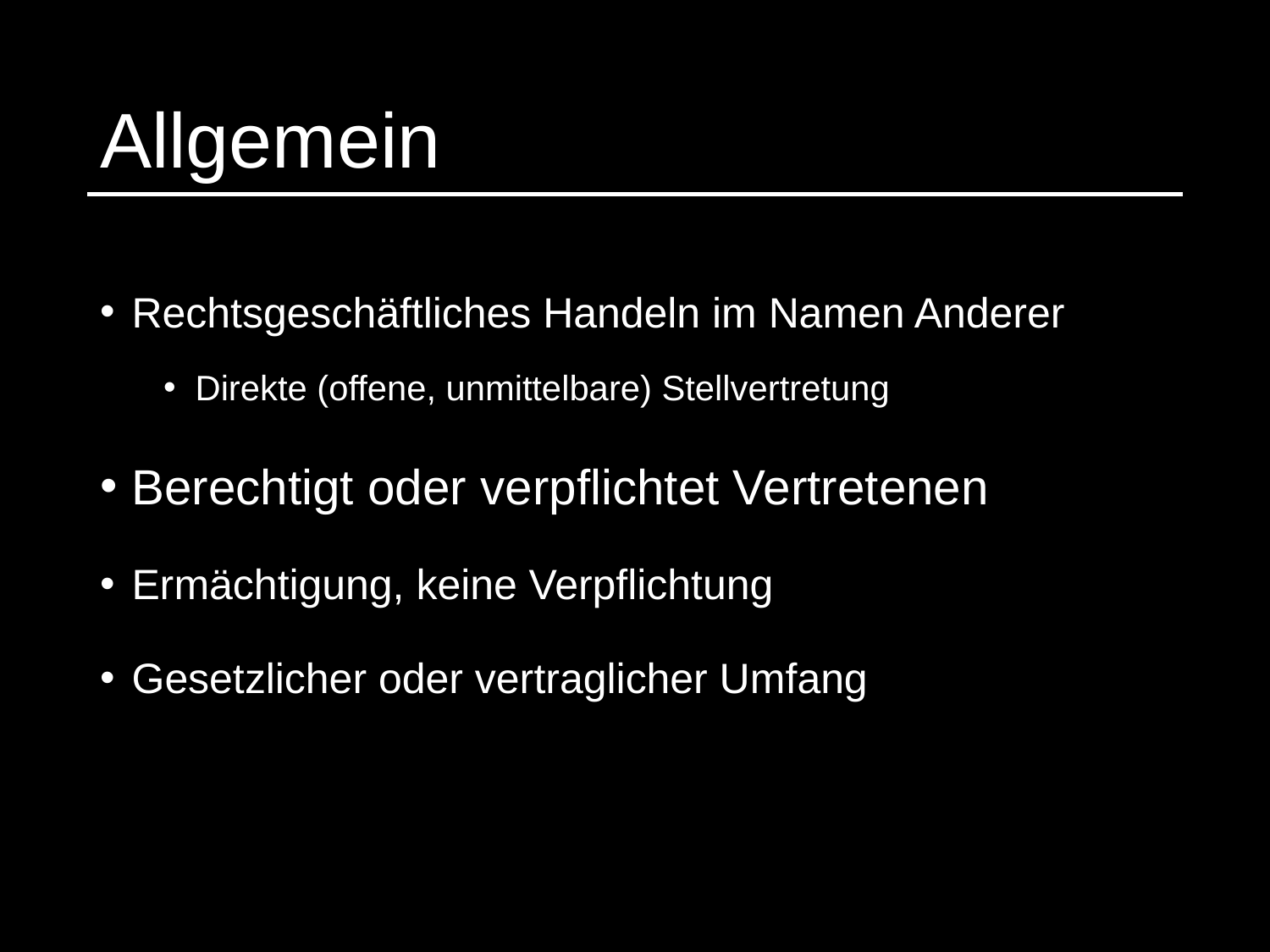

# Allgemein
Rechtsgeschäftliches Handeln im Namen Anderer
Direkte (offene, unmittelbare) Stellvertretung
Berechtigt oder verpflichtet Vertretenen
Ermächtigung, keine Verpflichtung
Gesetzlicher oder vertraglicher Umfang